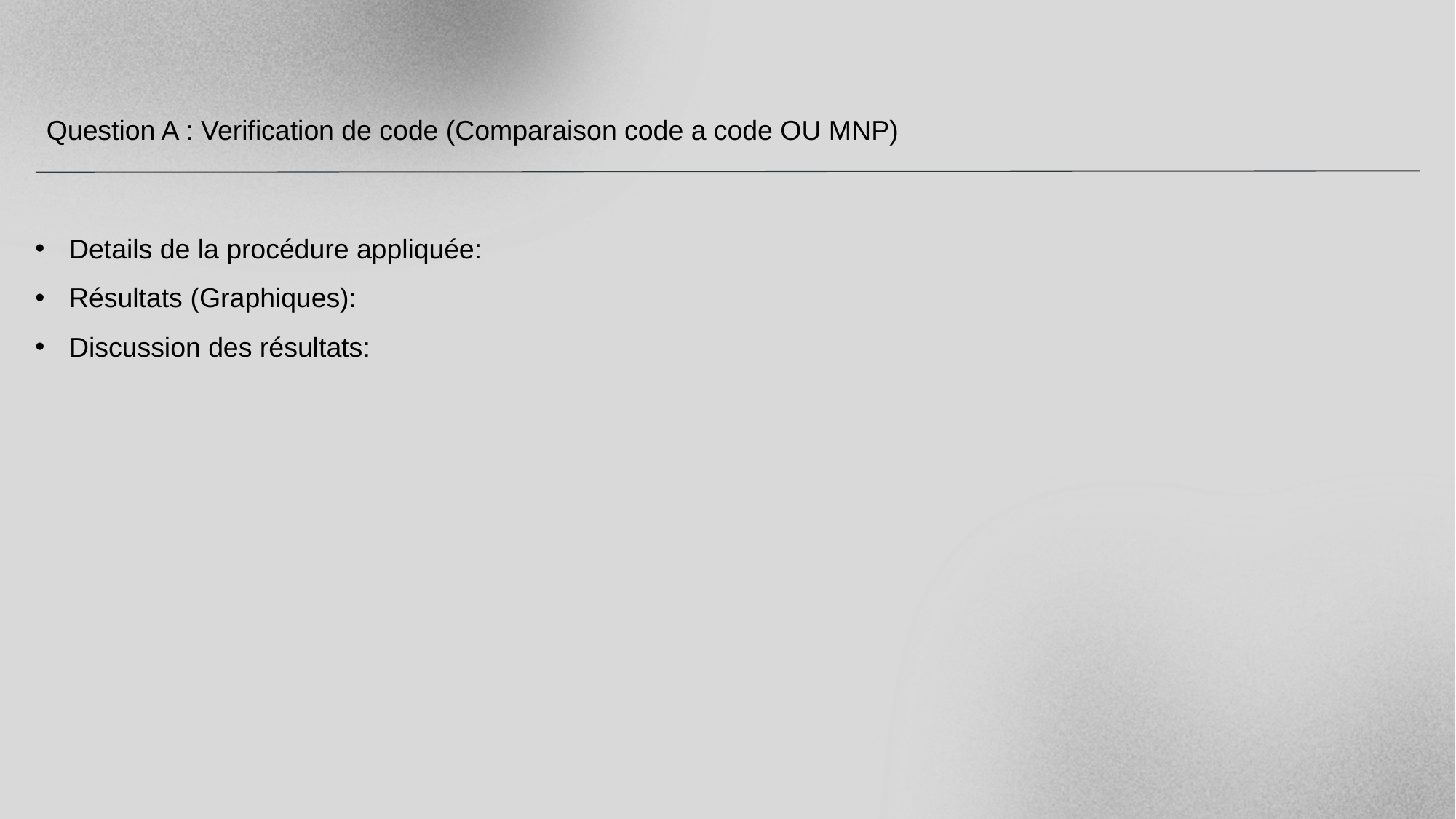

Question A : Verification de code (Comparaison code a code OU MNP)
Details de la procédure appliquée:
Résultats (Graphiques):
Discussion des résultats: